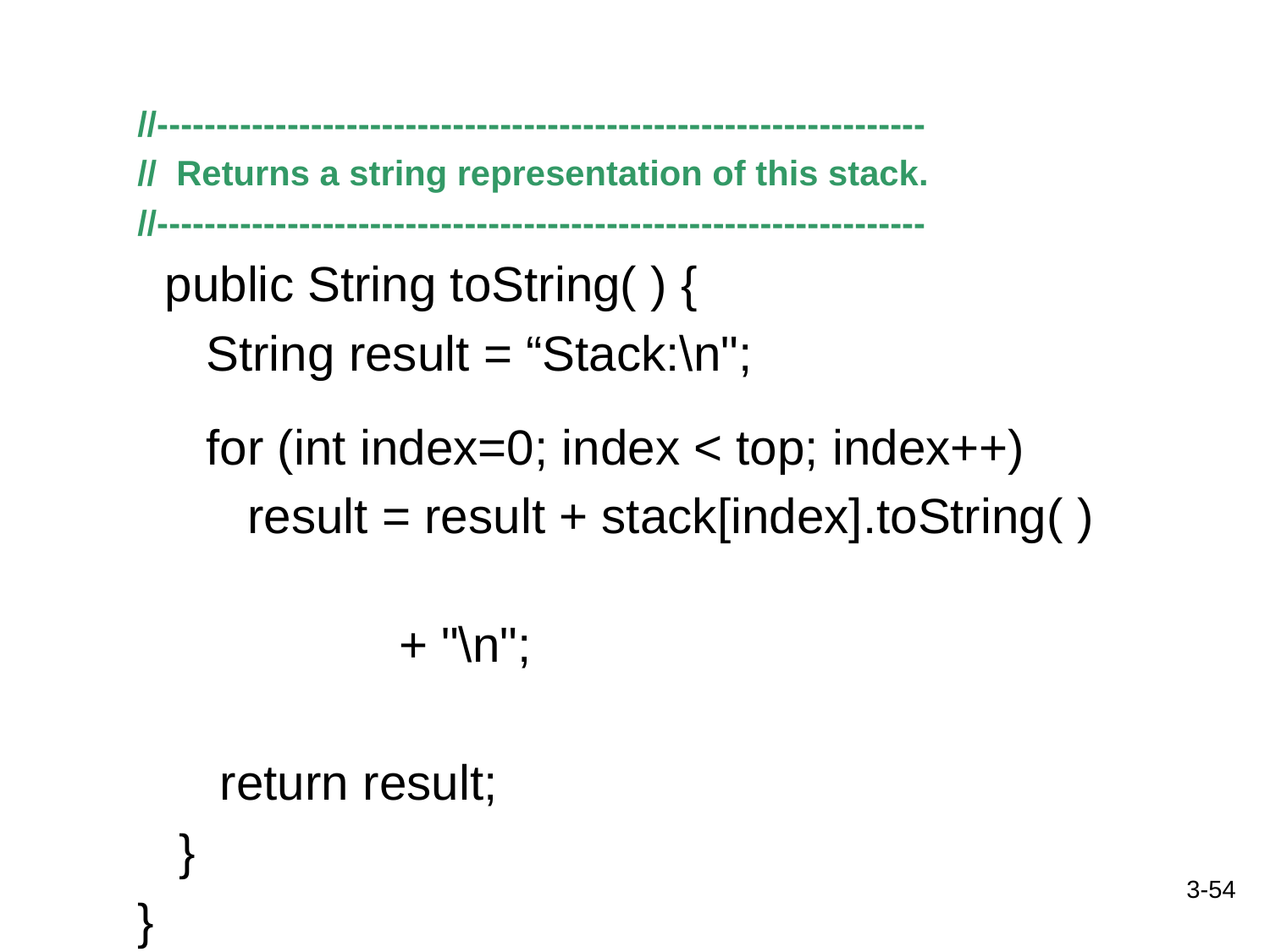

//-----------------------------------------------------------------
//  Returns a string representation of this stack.
//-----------------------------------------------------------------
  public String toString( ) {
     String result = “Stack:\n";

     for (int index=0; index < top; index++)
        result = result + stack[index].toString( )
                   + "\n";

      return result;
   }
}

3-54